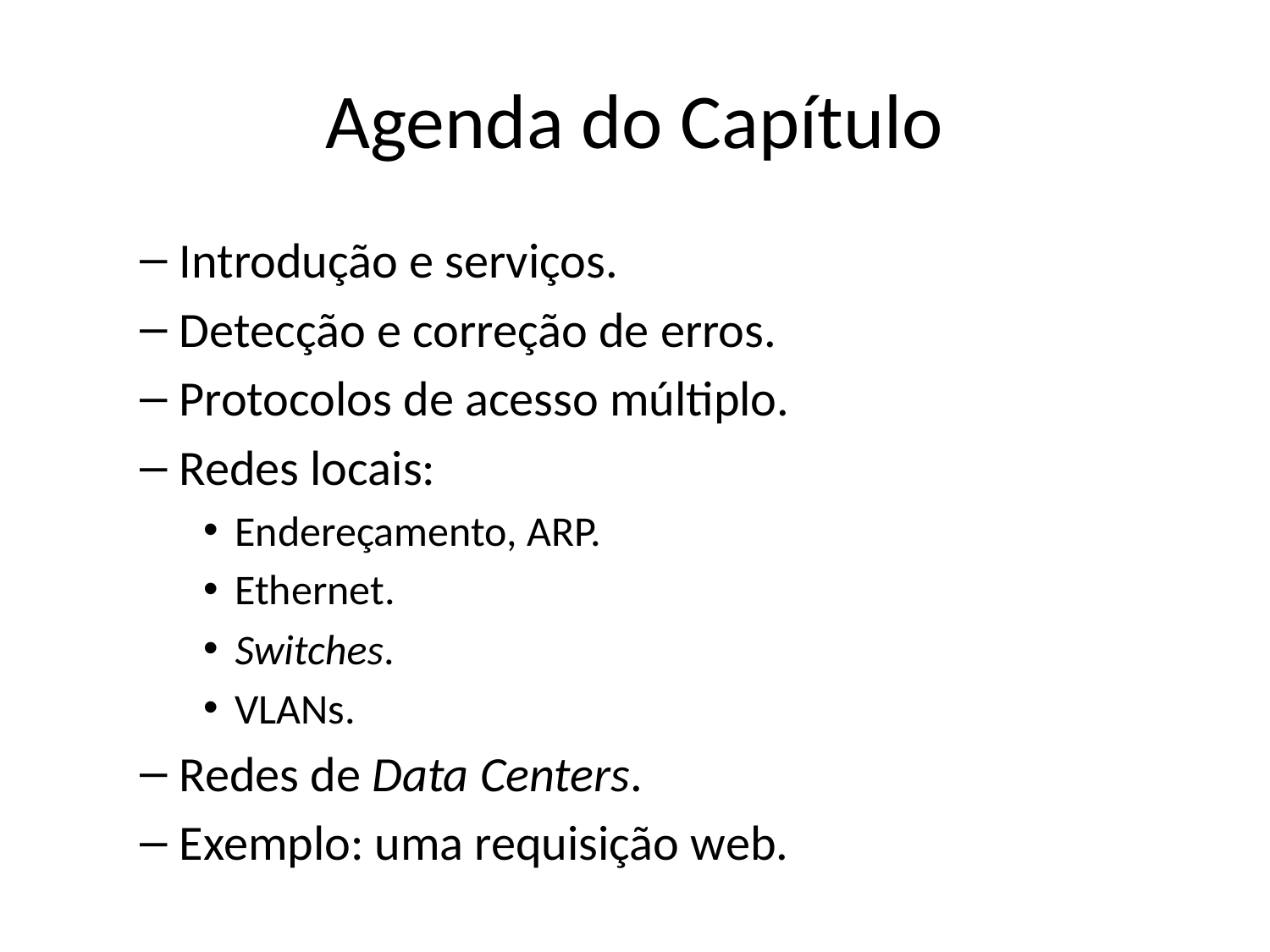

# Agenda do Capítulo
Introdução e serviços.
Detecção e correção de erros.
Protocolos de acesso múltiplo.
Redes locais:
Endereçamento, ARP.
Ethernet.
Switches.
VLANs.
Redes de Data Centers.
Exemplo: uma requisição web.